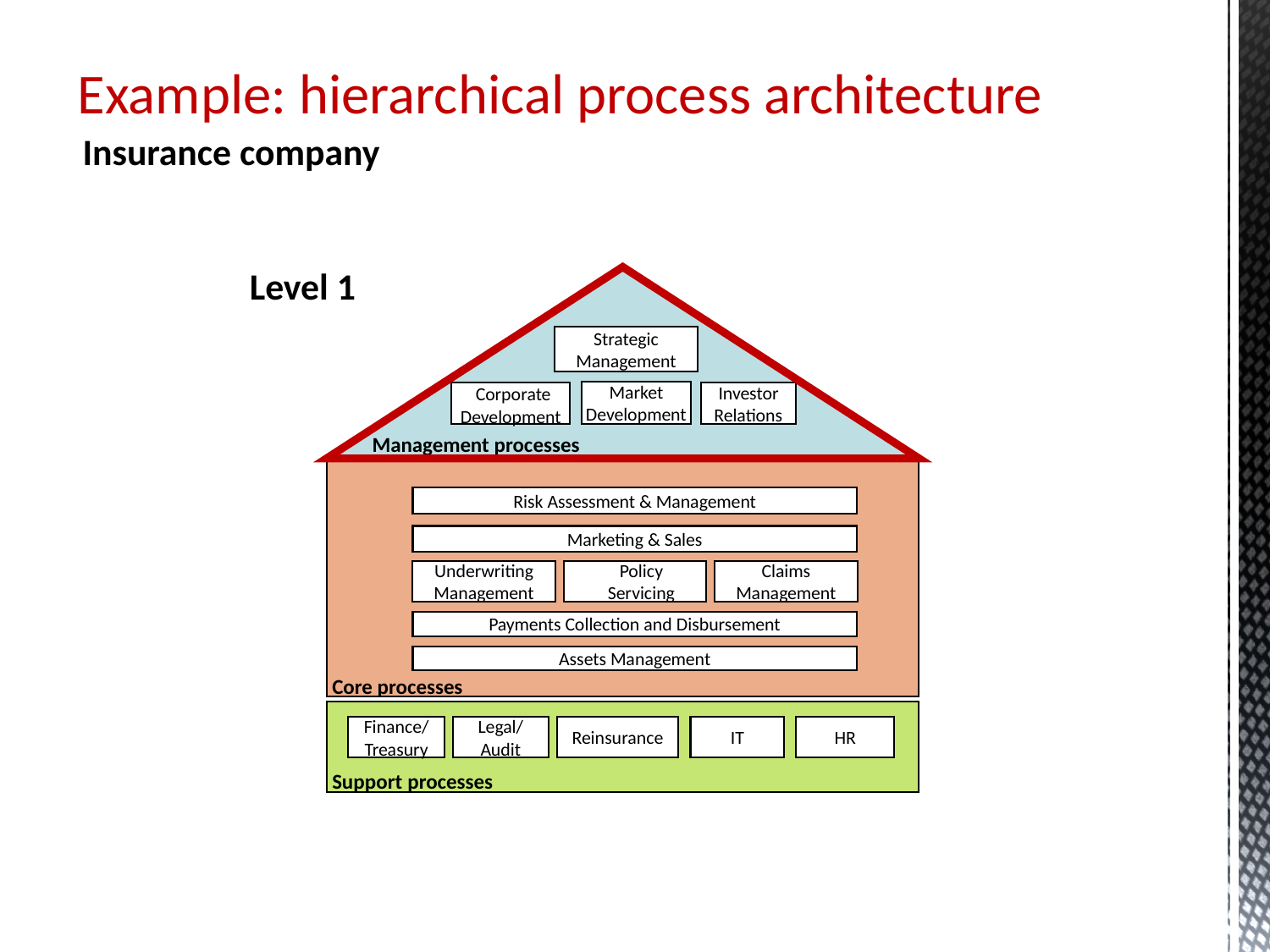

# Example: hierarchical process architecture
Insurance company
Level 1

Strategic
Management
Market
Development
 Corporate
Development
Investor
Relations
Management processes

Risk Assessment & Management
Marketing & Sales
   Policy
   Servicing
Claims
Management
Underwriting
Management
Payments Collection and Disbursement
Assets Management
Core processes

Finance/
Treasury
Legal/
Audit
Reinsurance
IT
HR
Support processes